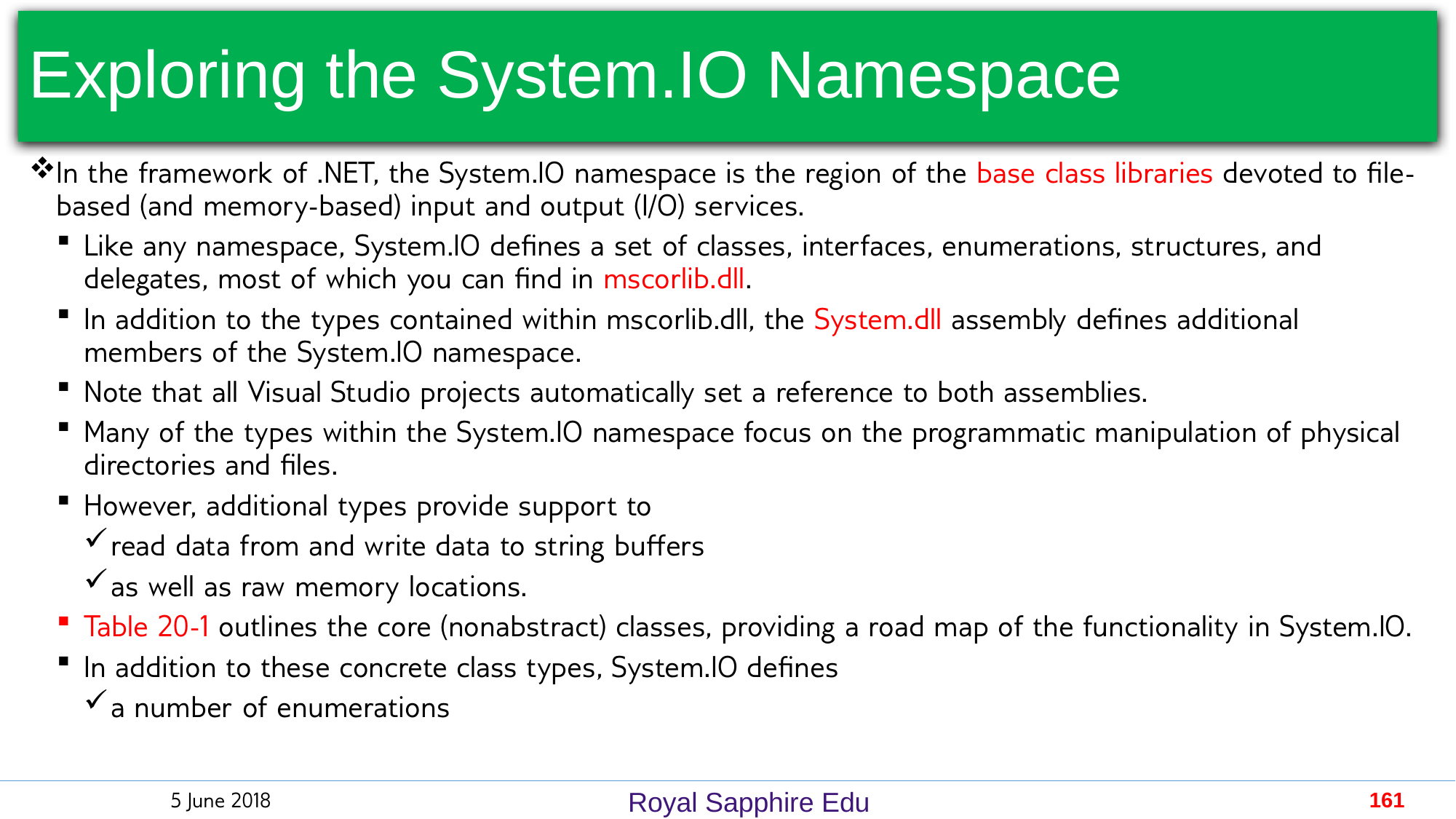

# Exploring the System.IO Namespace
In the framework of .NET, the System.IO namespace is the region of the base class libraries devoted to file-based (and memory-based) input and output (I/O) services.
Like any namespace, System.IO defines a set of classes, interfaces, enumerations, structures, and delegates, most of which you can find in mscorlib.dll.
In addition to the types contained within mscorlib.dll, the System.dll assembly defines additional members of the System.IO namespace.
Note that all Visual Studio projects automatically set a reference to both assemblies.
Many of the types within the System.IO namespace focus on the programmatic manipulation of physical directories and files.
However, additional types provide support to
read data from and write data to string buffers
as well as raw memory locations.
Table 20-1 outlines the core (nonabstract) classes, providing a road map of the functionality in System.IO.
In addition to these concrete class types, System.IO defines
a number of enumerations
5 June 2018
161